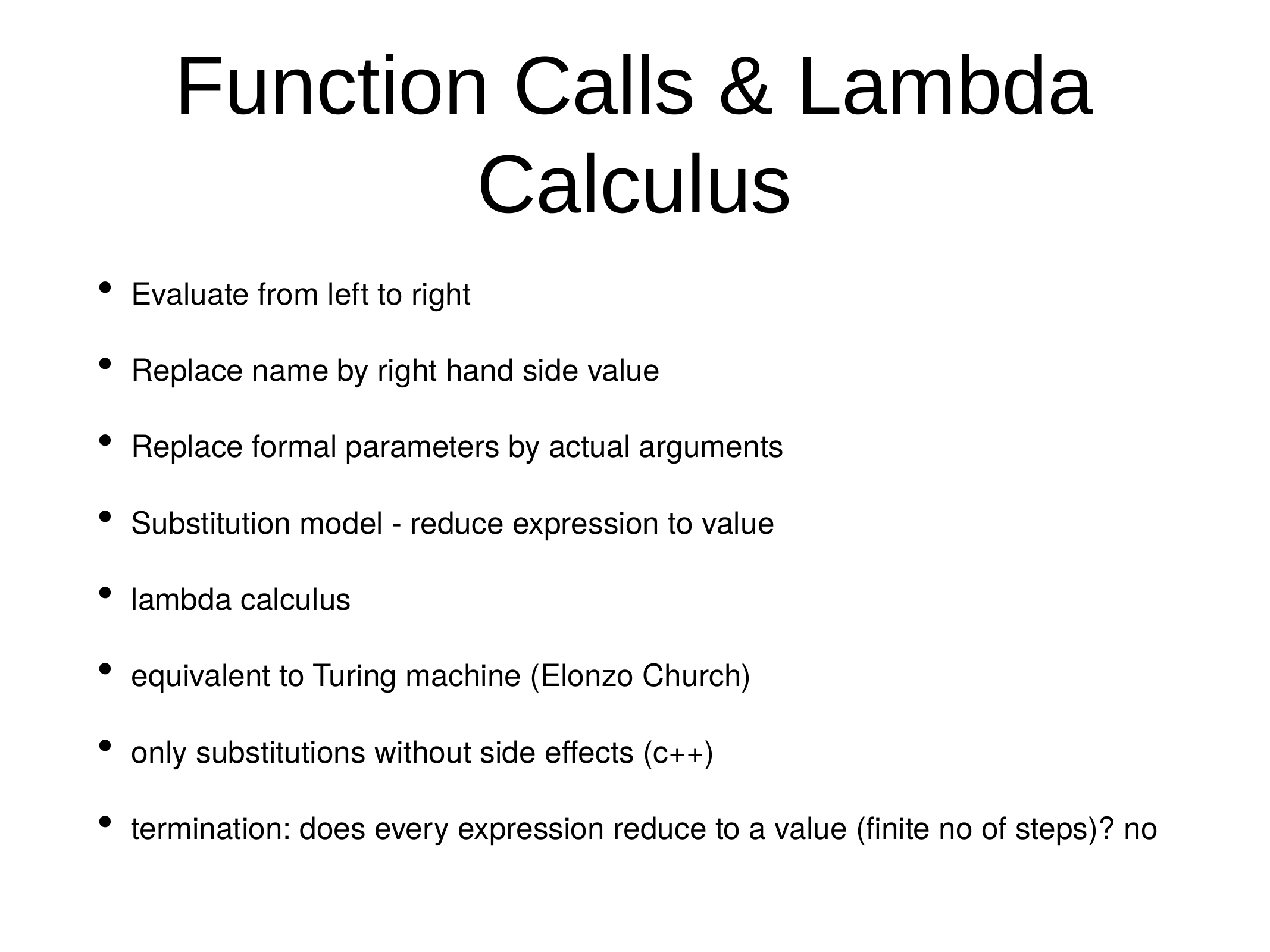

# Function Calls & Lambda Calculus
Evaluate from left to right
Replace name by right hand side value
Replace formal parameters by actual arguments
Substitution model - reduce expression to value
lambda calculus
equivalent to Turing machine (Elonzo Church)
only substitutions without side effects (c++)
termination: does every expression reduce to a value (finite no of steps)? no